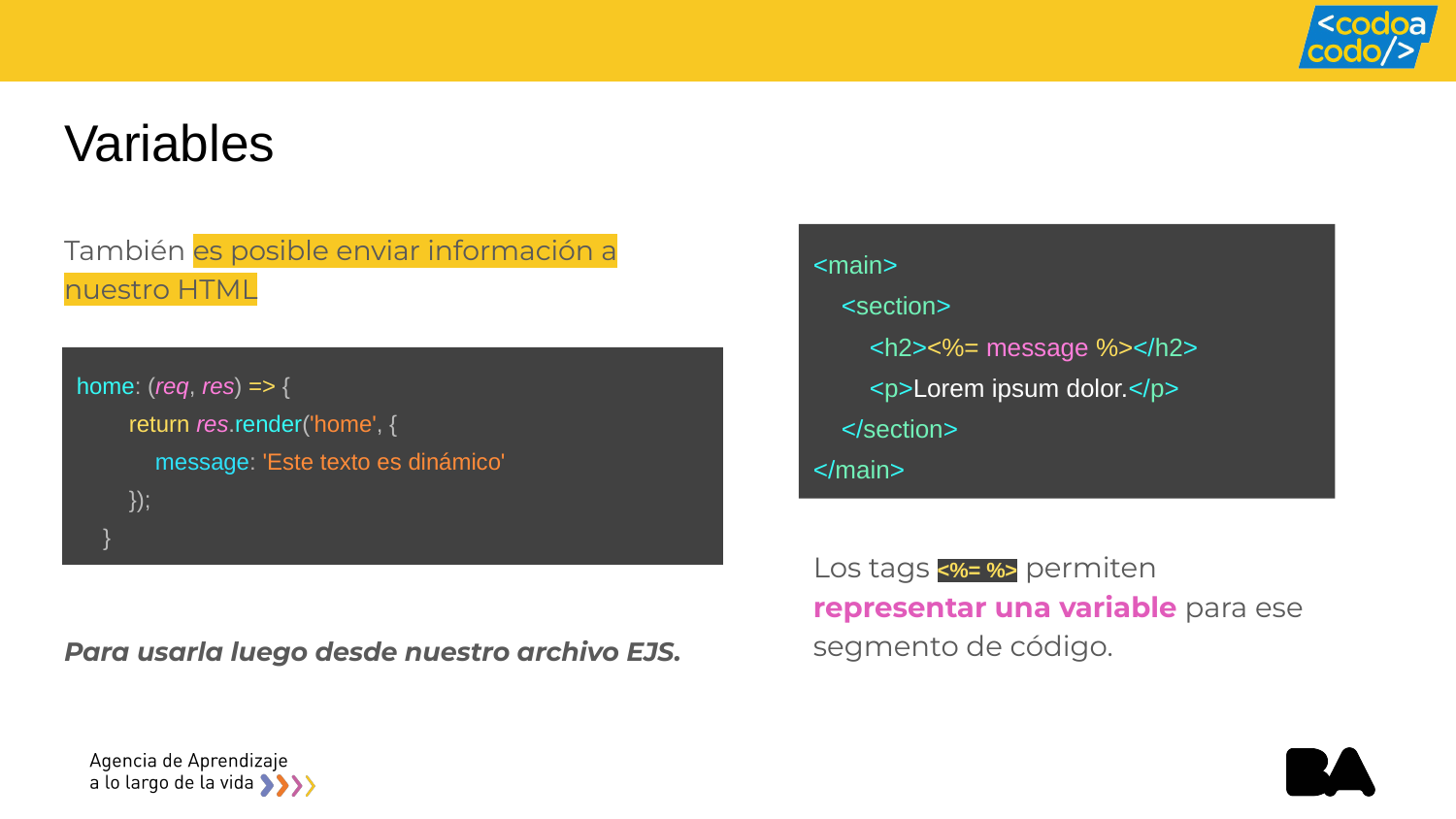

# Variables
También es posible enviar información a nuestro HTML
<main>
    <section>
        <h2><%= message %></h2>
        <p>Lorem ipsum dolor.</p>
    </section>
</main>
home: (req, res) => {
        return res.render('home', {
            message: 'Este texto es dinámico'
        });
    }
Los tags <%= %> permiten representar una variable para ese segmento de código.
Para usarla luego desde nuestro archivo EJS.